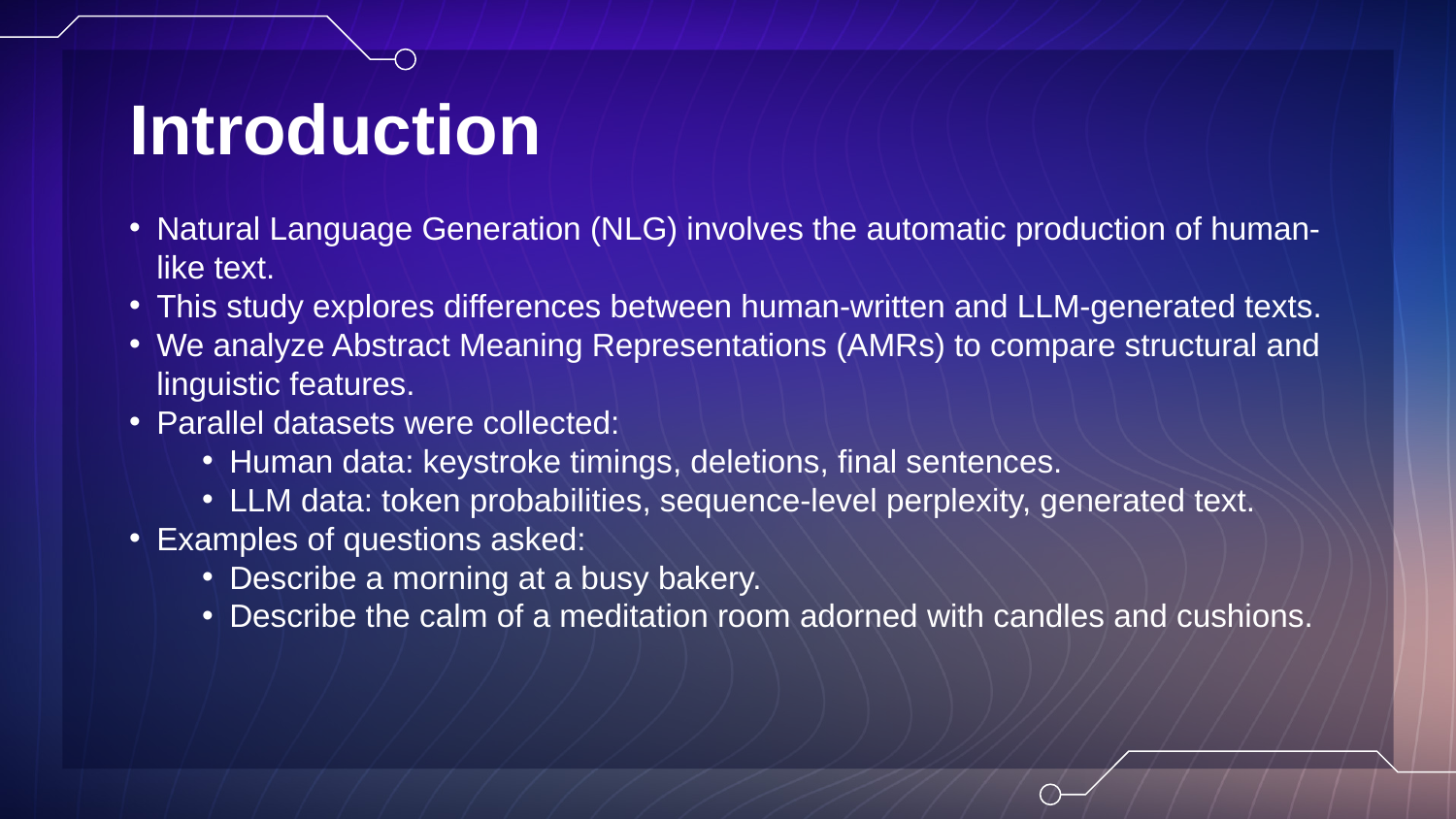

# Introduction
Natural Language Generation (NLG) involves the automatic production of human-like text.
This study explores differences between human-written and LLM-generated texts.
We analyze Abstract Meaning Representations (AMRs) to compare structural and linguistic features.
Parallel datasets were collected:
Human data: keystroke timings, deletions, final sentences.
LLM data: token probabilities, sequence-level perplexity, generated text.
Examples of questions asked:
Describe a morning at a busy bakery.
Describe the calm of a meditation room adorned with candles and cushions.